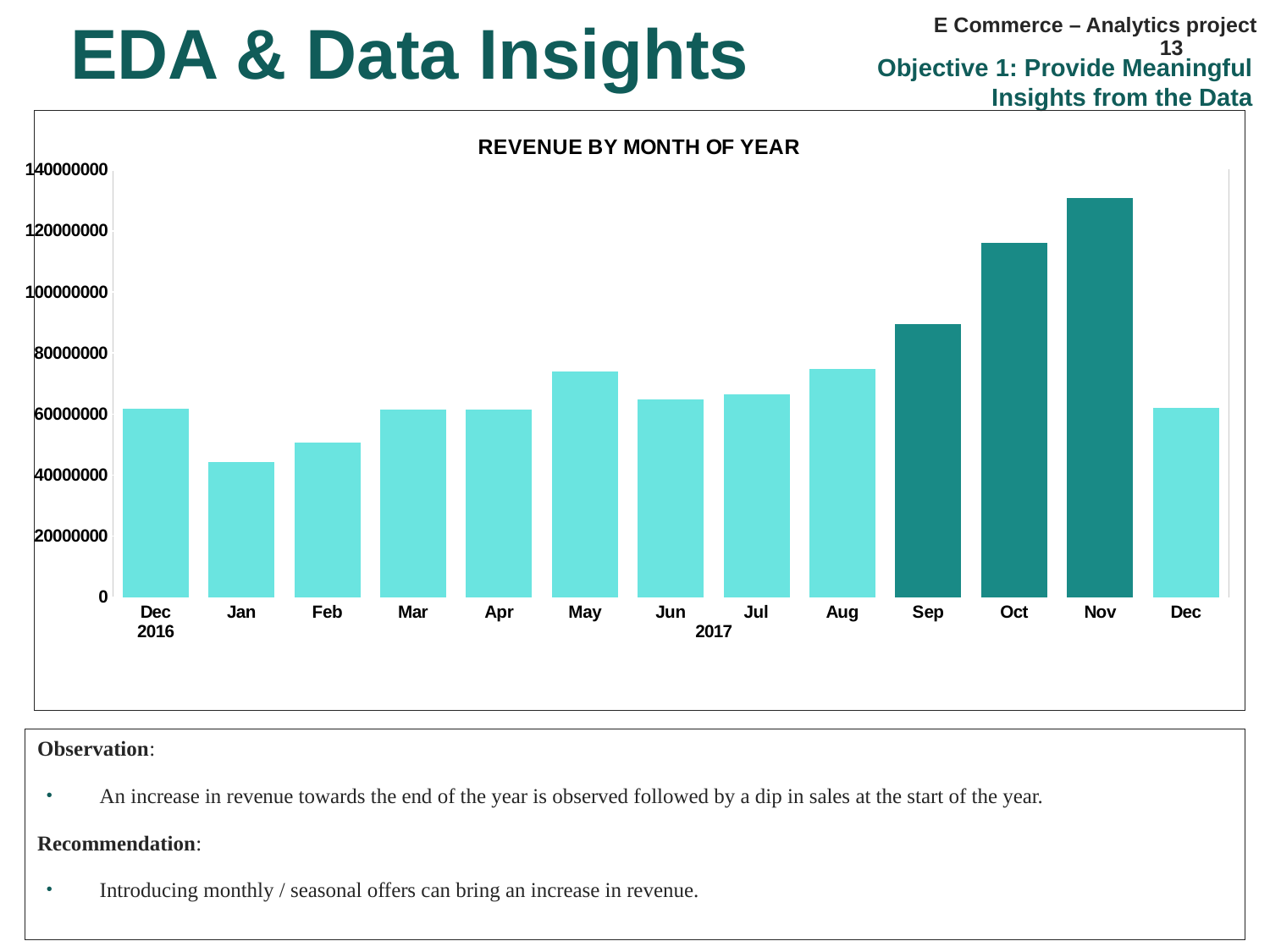

EDA & Data Insights
E Commerce – Analytics project
13
Objective 1: Provide Meaningful Insights from the Data

### Chart: REVENUE BY MONTH OF YEAR

| Category | Sum of Price |
|---|---|
| Dec | 61738971.0 |
| Jan | 44386800.0 |
| Feb | 50721346.0 |
| Mar | 61602629.0 |
| Apr | 61568440.0 |
| May | 73858548.0 |
| Jun | 64830765.0 |
| Jul | 66444455.0 |
| Aug | 74783162.0 |
| Sep | 89619386.1 |
| Oct | 116015697.0 |
| Nov | 130806078.0 |
| Dec | 62120662.0 |
Observation:
An increase in revenue towards the end of the year is observed followed by a dip in sales at the start of the year.
Recommendation:
Introducing monthly / seasonal offers can bring an increase in revenue.